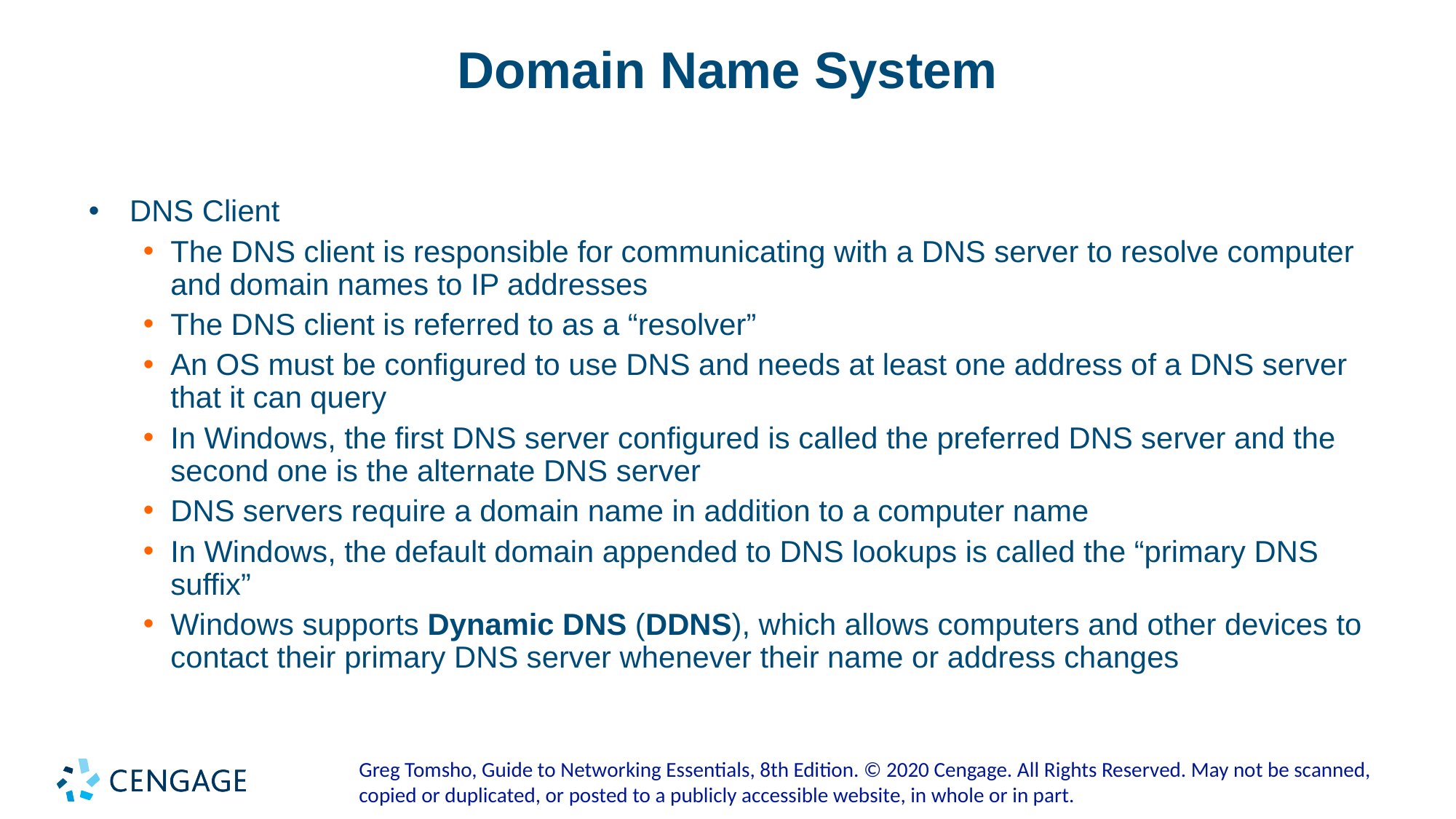

# Domain Name System
DNS Client
The DNS client is responsible for communicating with a DNS server to resolve computer and domain names to IP addresses
The DNS client is referred to as a “resolver”
An OS must be configured to use DNS and needs at least one address of a DNS server that it can query
In Windows, the first DNS server configured is called the preferred DNS server and the second one is the alternate DNS server
DNS servers require a domain name in addition to a computer name
In Windows, the default domain appended to DNS lookups is called the “primary DNS suffix”
Windows supports Dynamic DNS (DDNS), which allows computers and other devices to contact their primary DNS server whenever their name or address changes